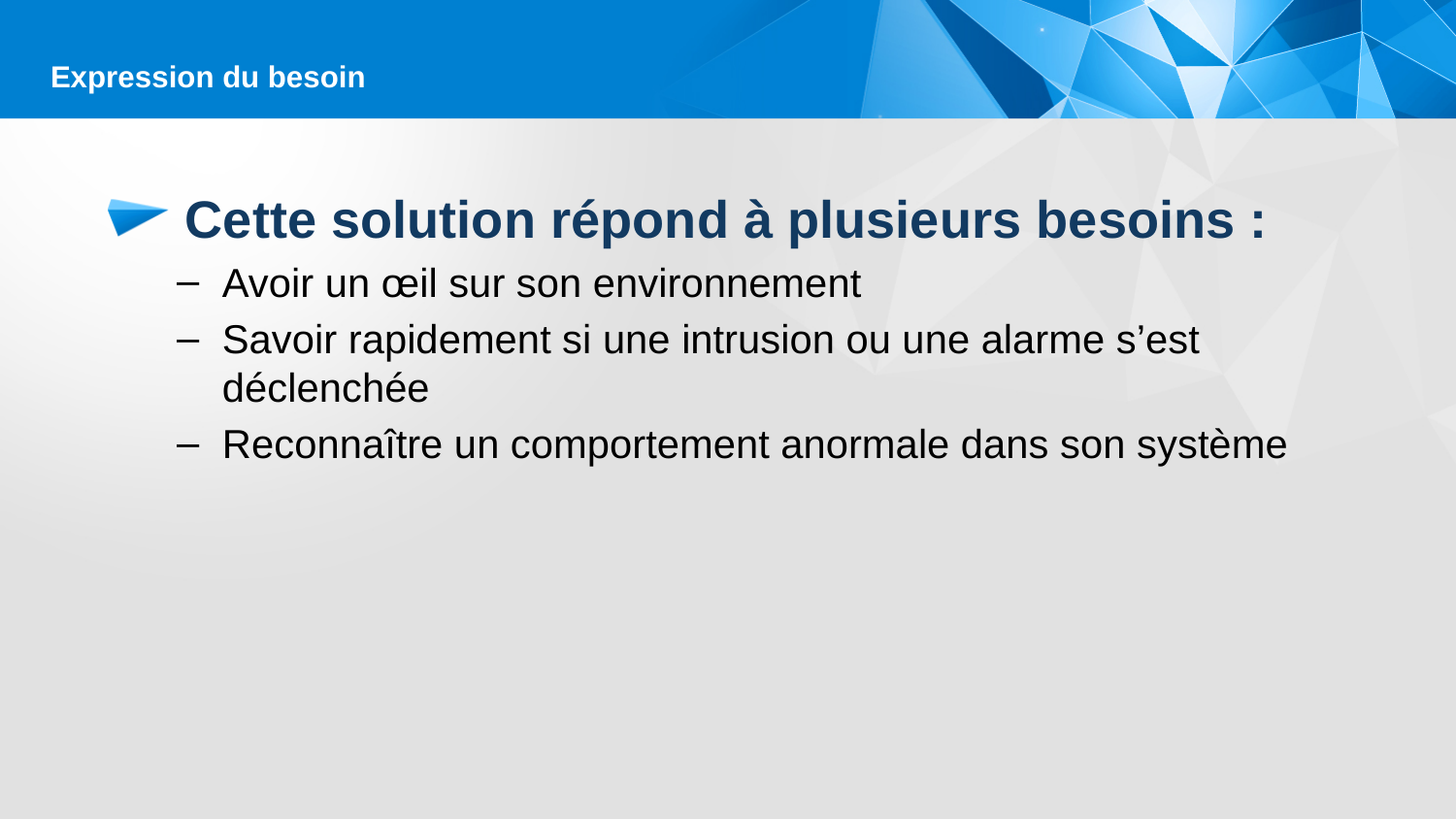

Expression du besoin
 Cette solution répond à plusieurs besoins :
Avoir un œil sur son environnement
Savoir rapidement si une intrusion ou une alarme s’est déclenchée
Reconnaître un comportement anormale dans son système